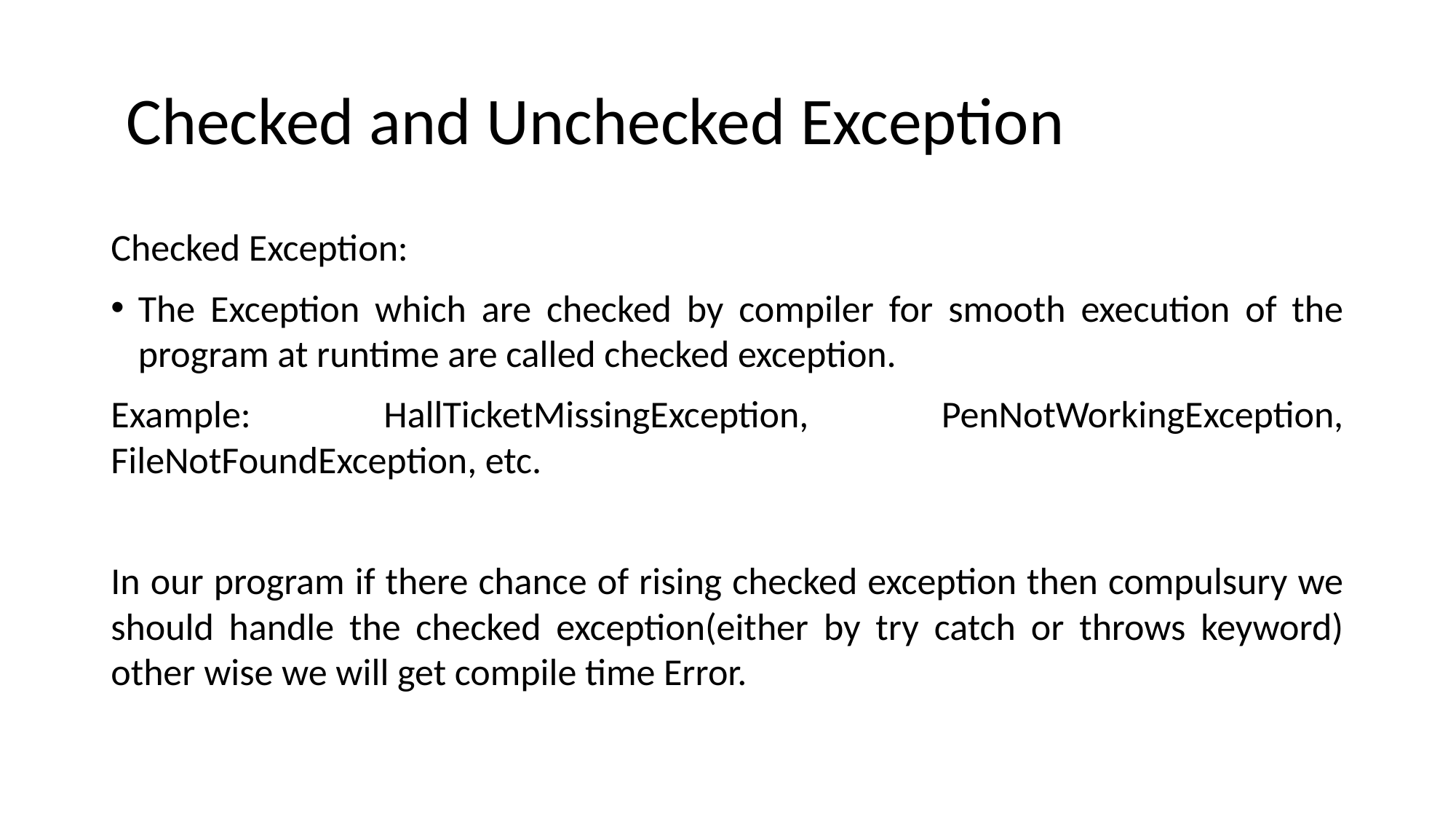

# Checked and Unchecked Exception
Checked Exception:
The Exception which are checked by compiler for smooth execution of the program at runtime are called checked exception.
Example: HallTicketMissingException, PenNotWorkingException, FileNotFoundException, etc.

In our program if there chance of rising checked exception then compulsury we should handle the checked exception(either by try catch or throws keyword) other wise we will get compile time Error.